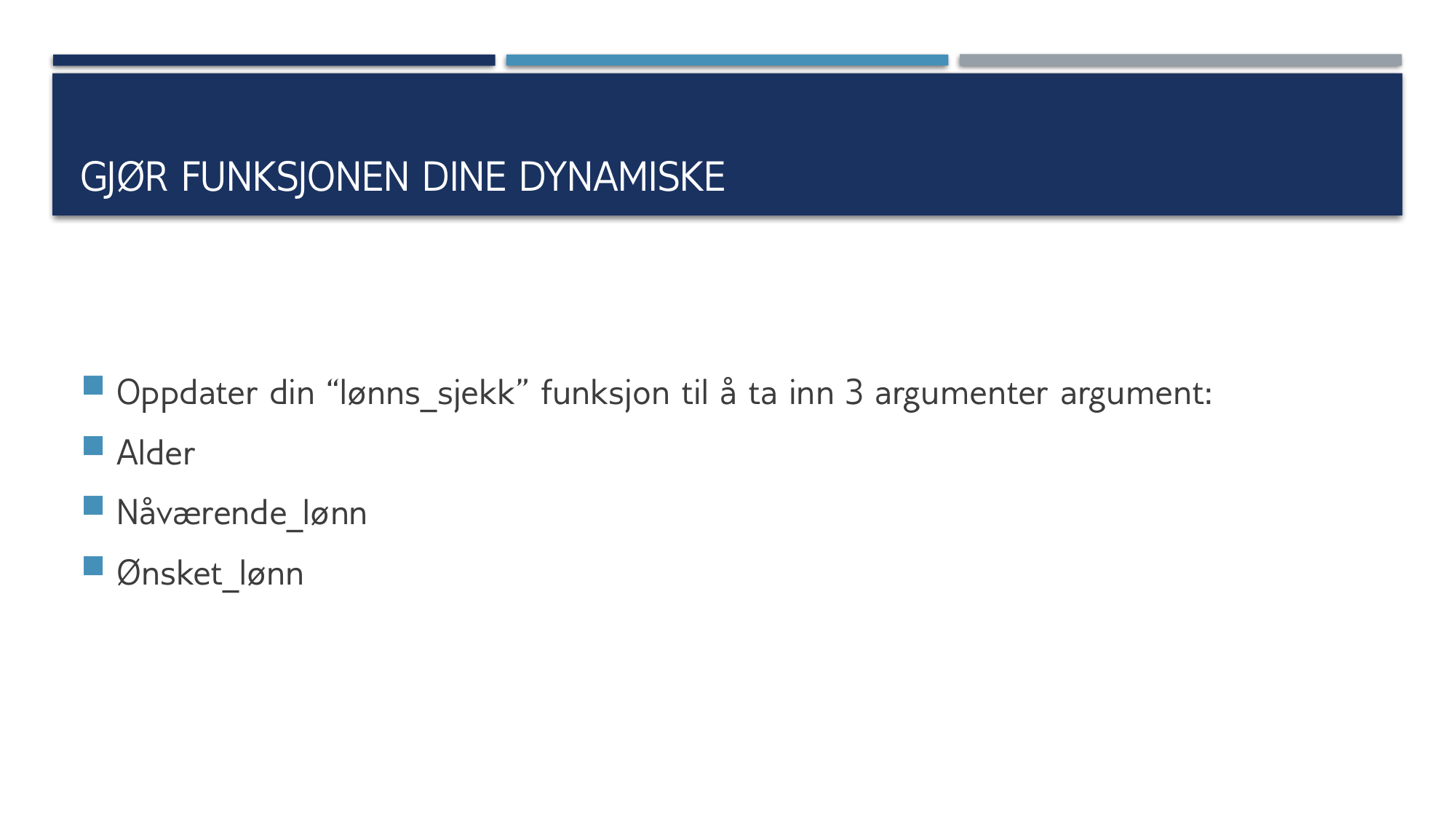

# Gjør funksjonen dine dynamiske
Oppdater din “lønns_sjekk” funksjon til å ta inn 3 argumenter argument:
Alder
Nåværende_lønn
Ønsket_lønn